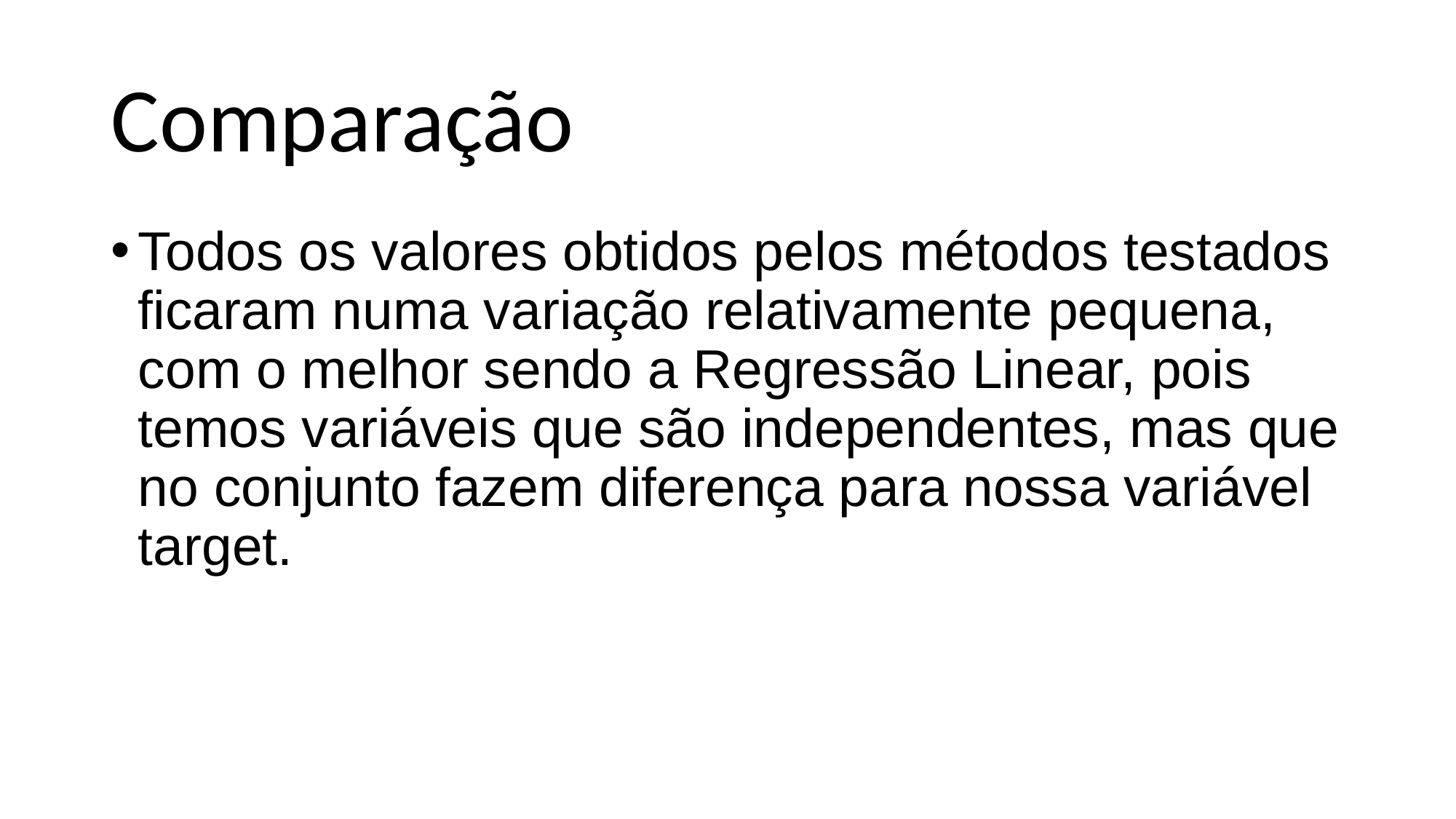

# Comparação
Todos os valores obtidos pelos métodos testados ficaram numa variação relativamente pequena, com o melhor sendo a Regressão Linear, pois temos variáveis que são independentes, mas que no conjunto fazem diferença para nossa variável target.